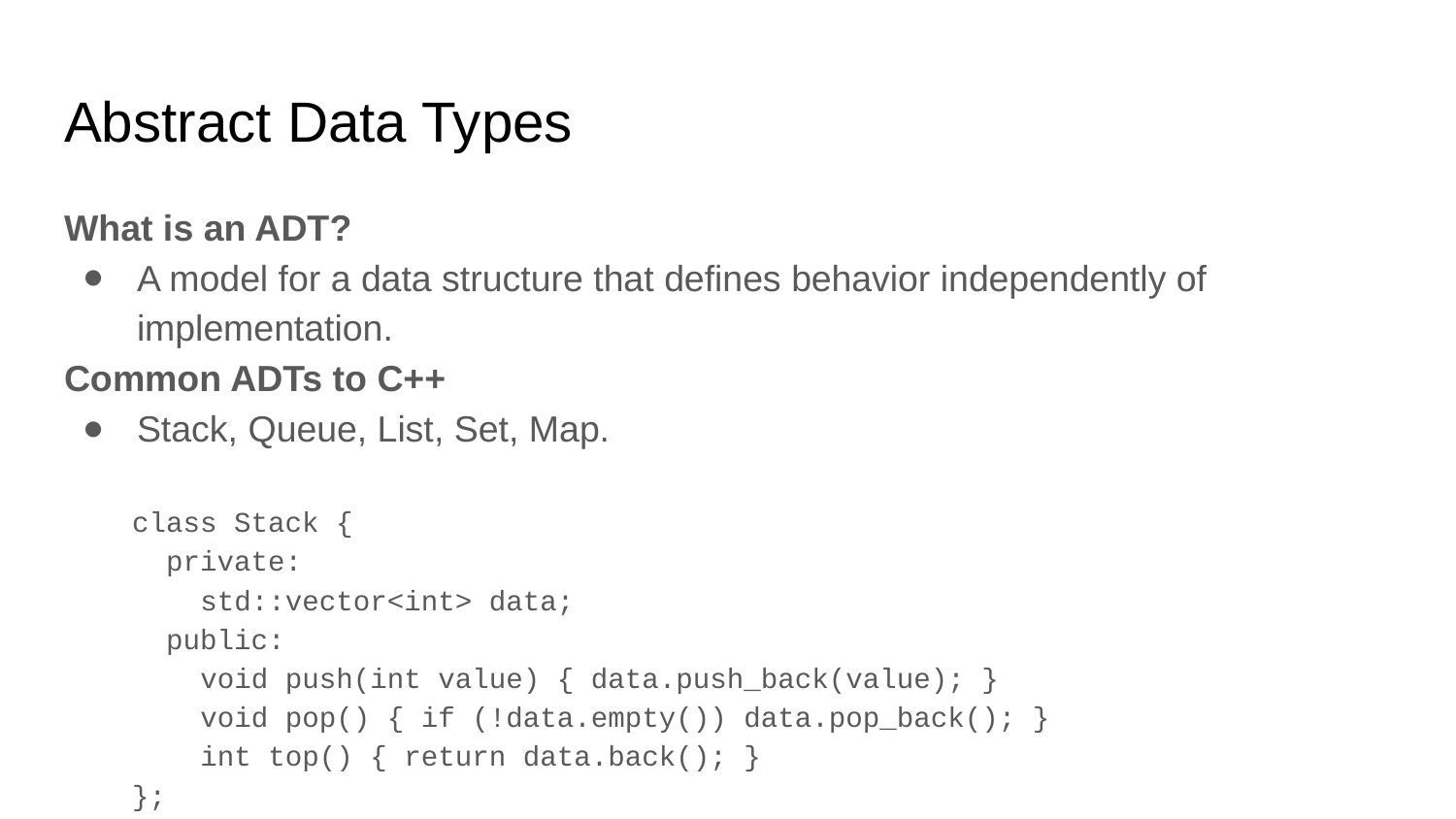

# Abstract Data Types
What is an ADT?
A model for a data structure that defines behavior independently of implementation.
Common ADTs to C++
Stack, Queue, List, Set, Map.

    class Stack {
      private:
        std::vector<int> data;
      public:
        void push(int value) { data.push_back(value); }
        void pop() { if (!data.empty()) data.pop_back(); }
        int top() { return data.back(); }
    };